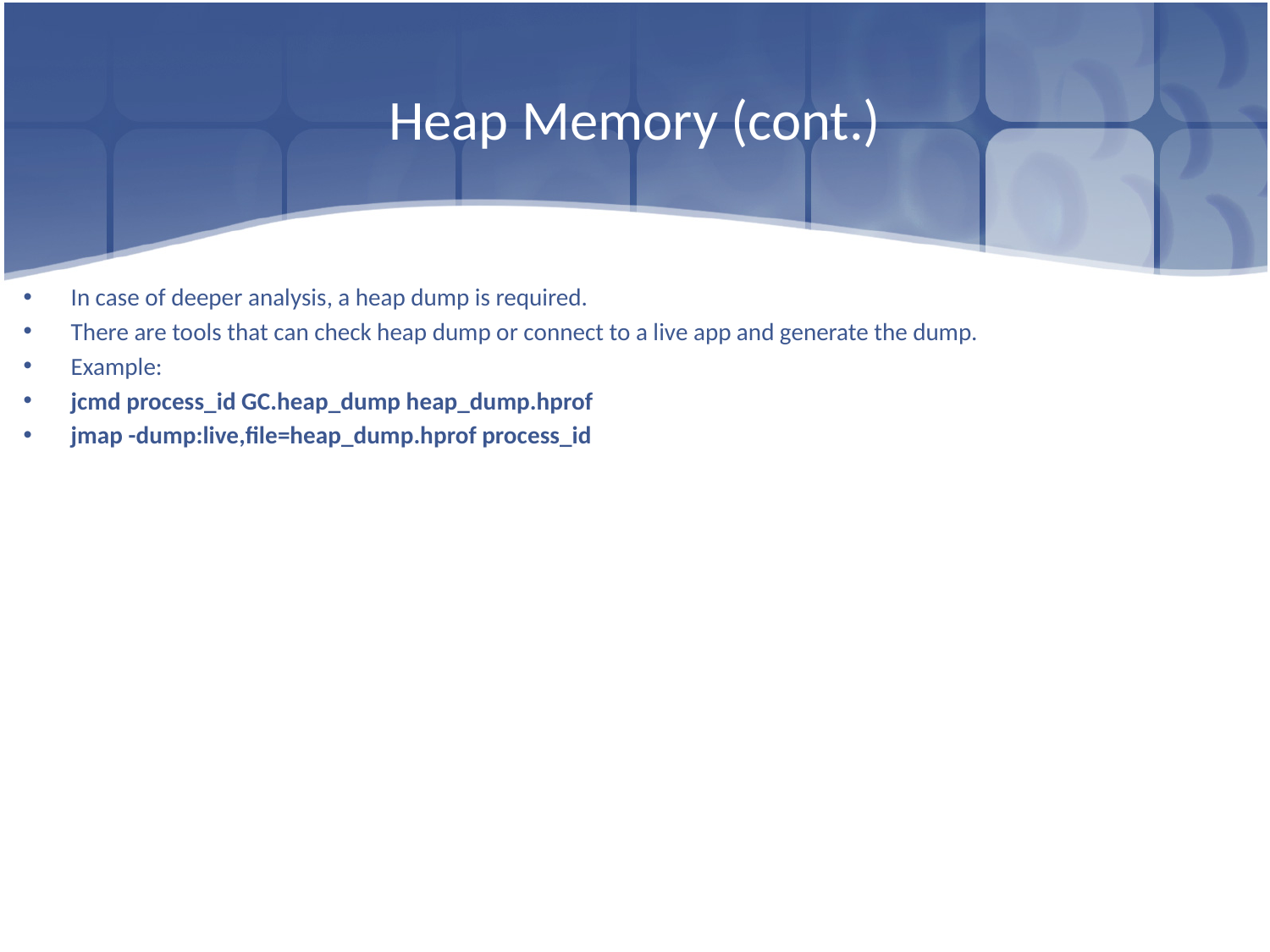

# Heap Memory (cont.)
In case of deeper analysis, a heap dump is required.
There are tools that can check heap dump or connect to a live app and generate the dump.
Example:
jcmd process_id GC.heap_dump heap_dump.hprof
jmap -dump:live,file=heap_dump.hprof process_id